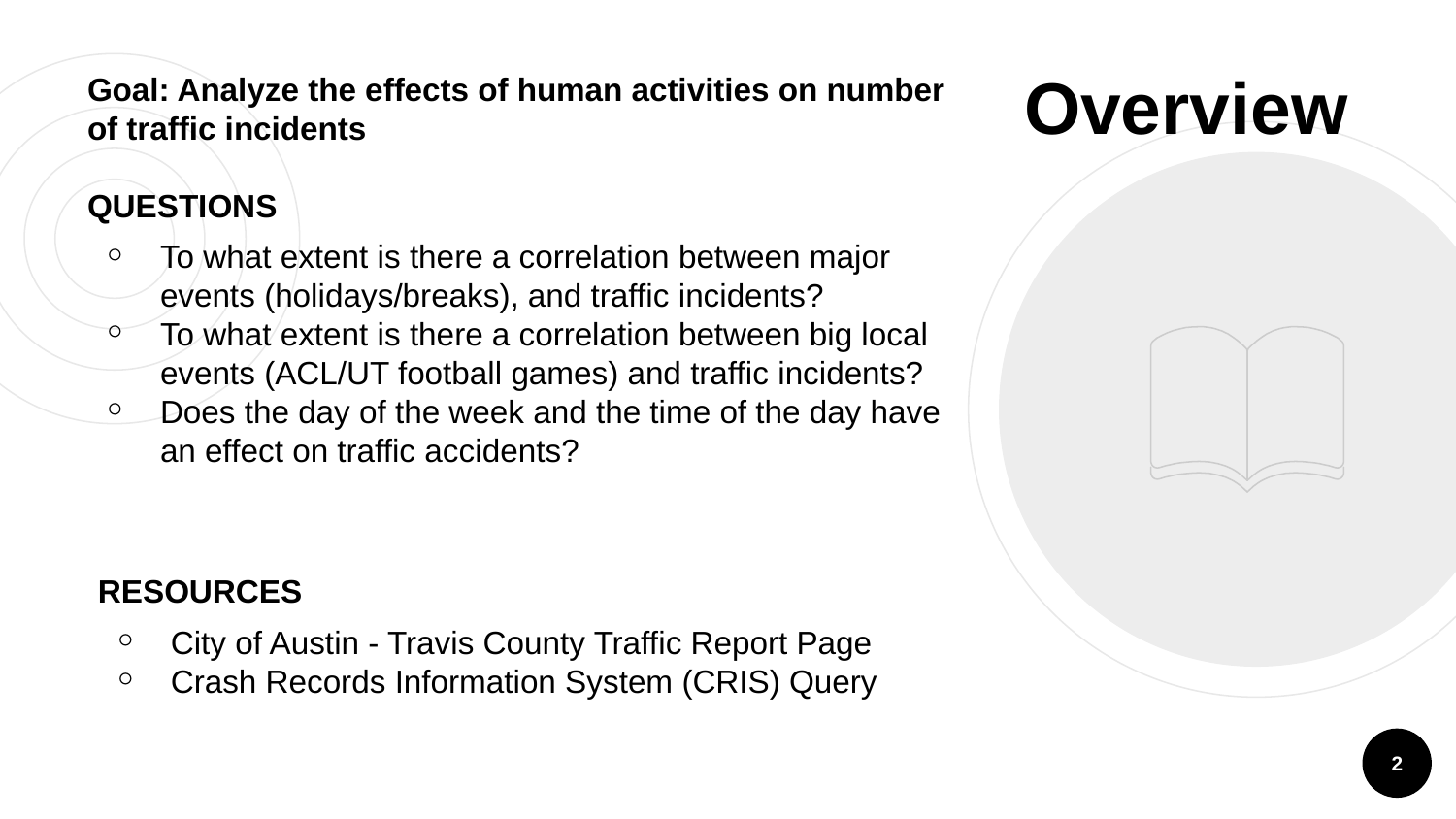

# Overview
Goal: Analyze the effects of human activities on number of traffic incidents

QUESTIONS
To what extent is there a correlation between major events (holidays/breaks), and traffic incidents?
To what extent is there a correlation between big local events (ACL/UT football games) and traffic incidents?
Does the day of the week and the time of the day have an effect on traffic accidents?

RESOURCES
City of Austin - Travis County Traffic Report Page
Crash Records Information System (CRIS) Query
2